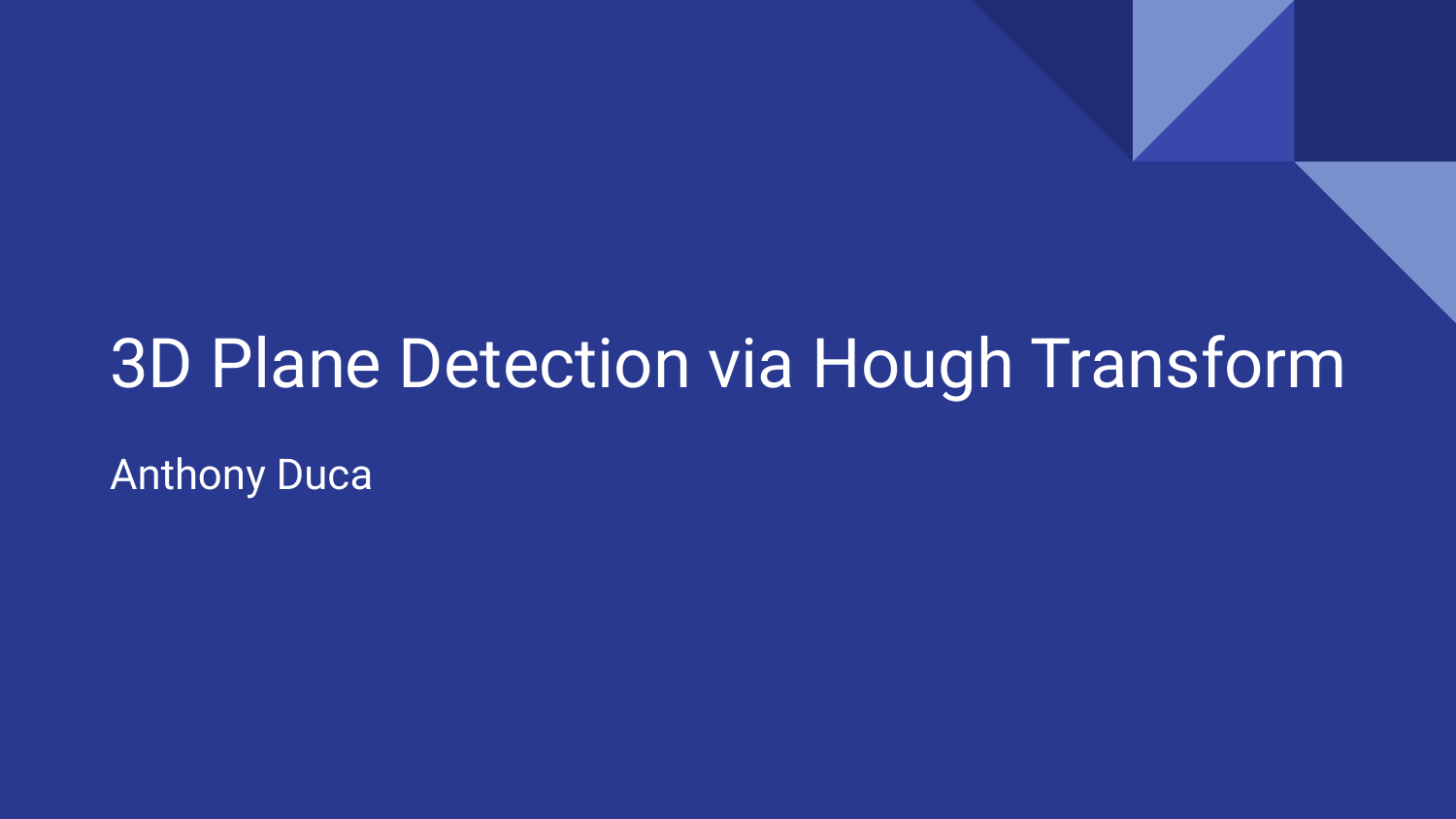

# 3D Plane Detection via Hough Transform
Anthony Duca